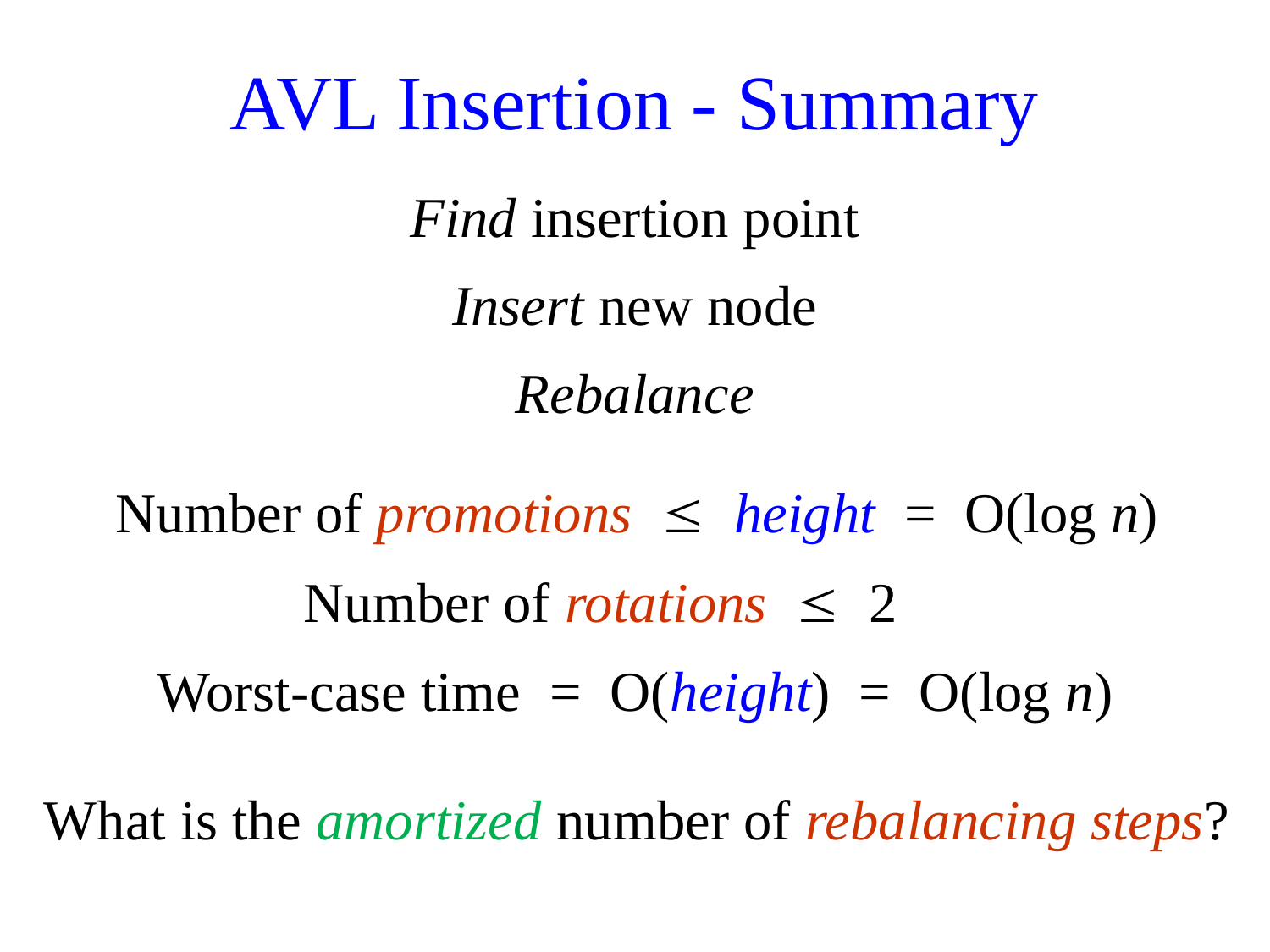

AVL Insertion - Summary
Find insertion point
Insert new node
Rebalance
Number of promotions  ≤  height  =  O(log n)
Number of rotations  ≤  2
Worst-case time  =  O(height)  =  O(log n)
What is the amortized number of rebalancing steps?